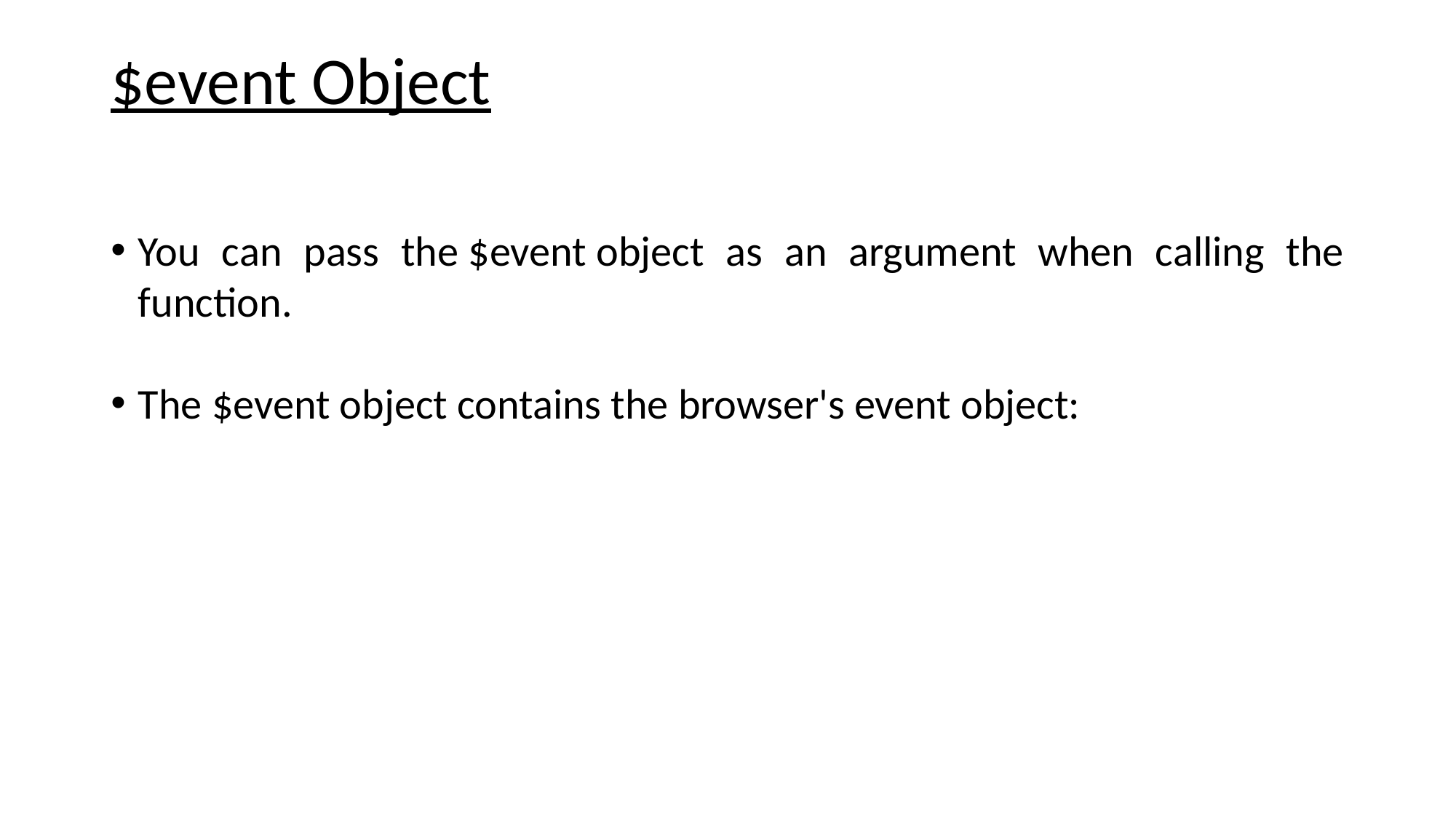

# $event Object
You can pass the $event object as an argument when calling the function.

The $event object contains the browser's event object: